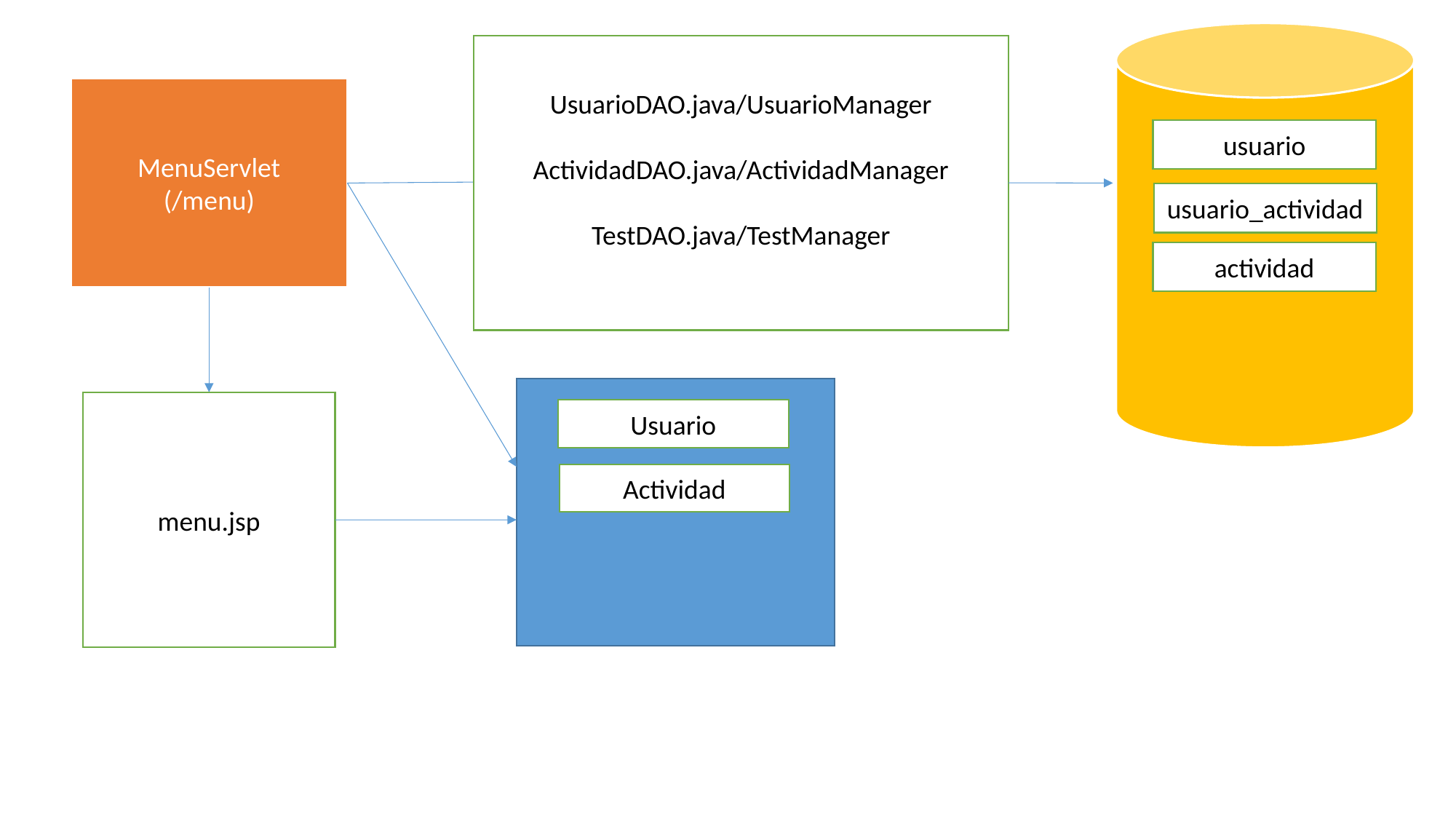

UsuarioDAO.java/UsuarioManager

ActividadDAO.java/ActividadManager

TestDAO.java/TestManager

MenuServlet
(/menu)
usuario
usuario_actividad
actividad

menu.jsp
Usuario
Actividad